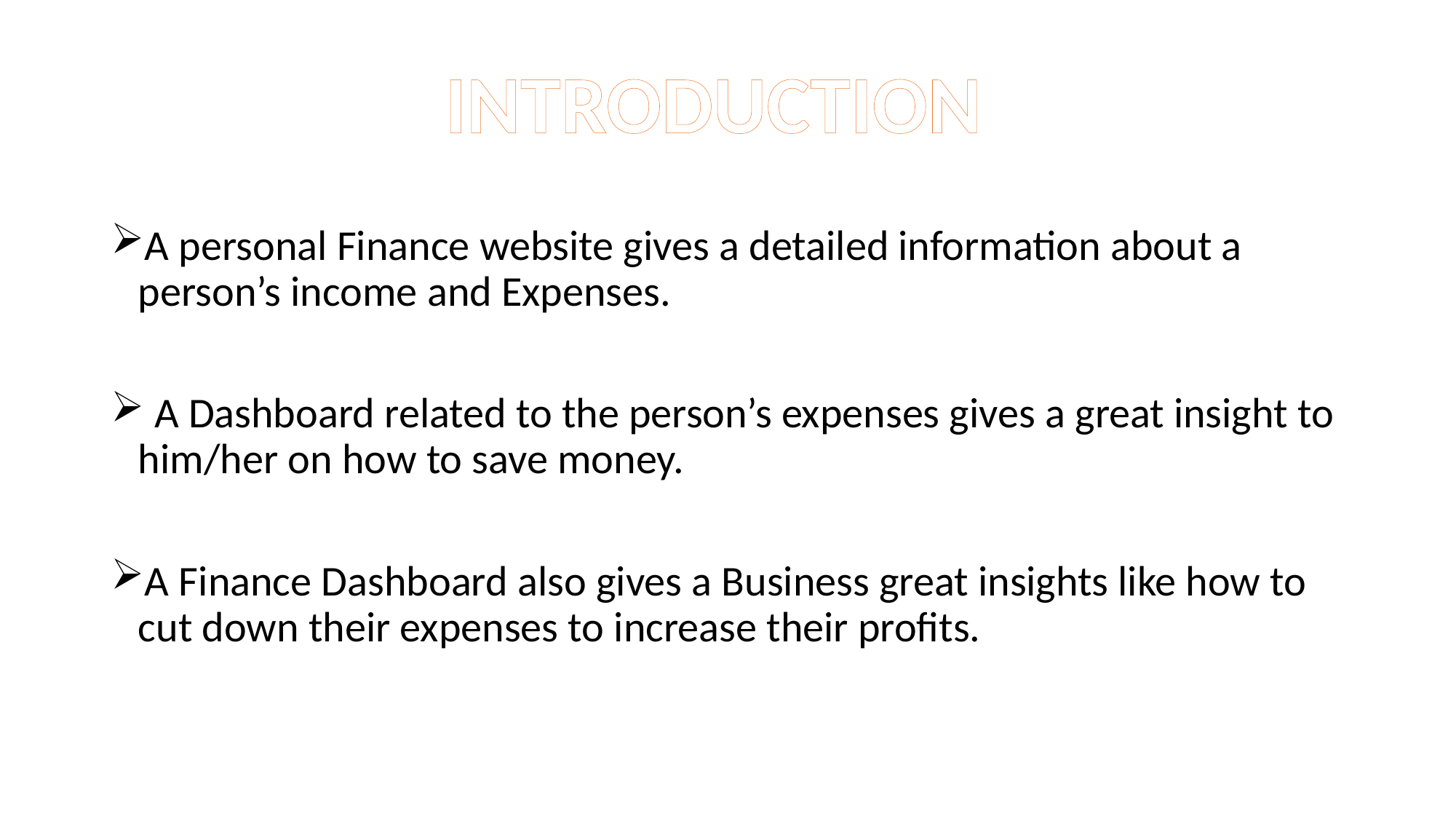

INTRODUCTION

A personal Finance website gives a detailed information about a person’s income and Expenses.

 A Dashboard related to the person’s expenses gives a great insight to him/her on how to save money.

A Finance Dashboard also gives a Business great insights like how to cut down their expenses to increase their profits.